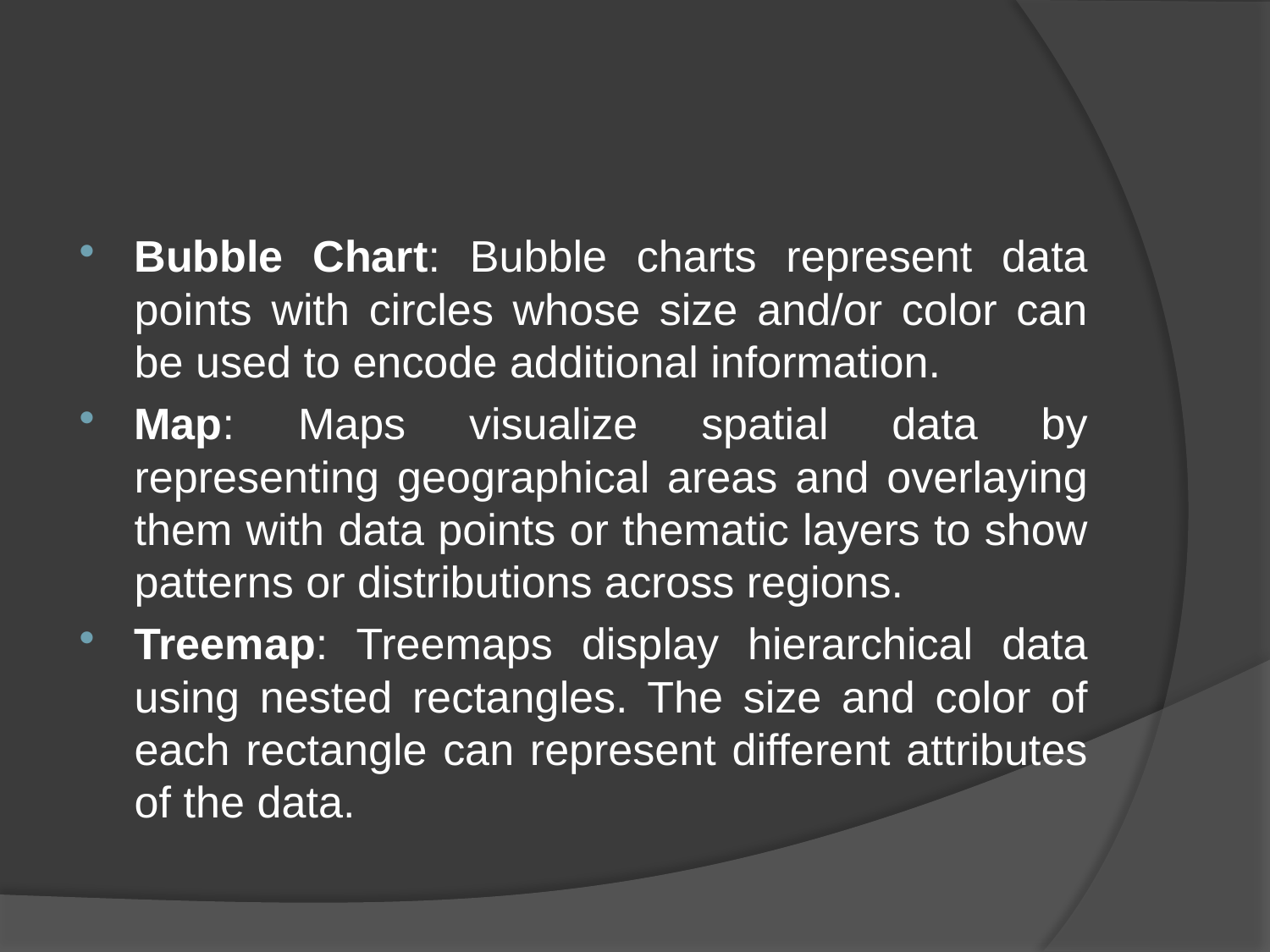

#
Bubble Chart: Bubble charts represent data points with circles whose size and/or color can be used to encode additional information.
Map: Maps visualize spatial data by representing geographical areas and overlaying them with data points or thematic layers to show patterns or distributions across regions.
Treemap: Treemaps display hierarchical data using nested rectangles. The size and color of each rectangle can represent different attributes of the data.